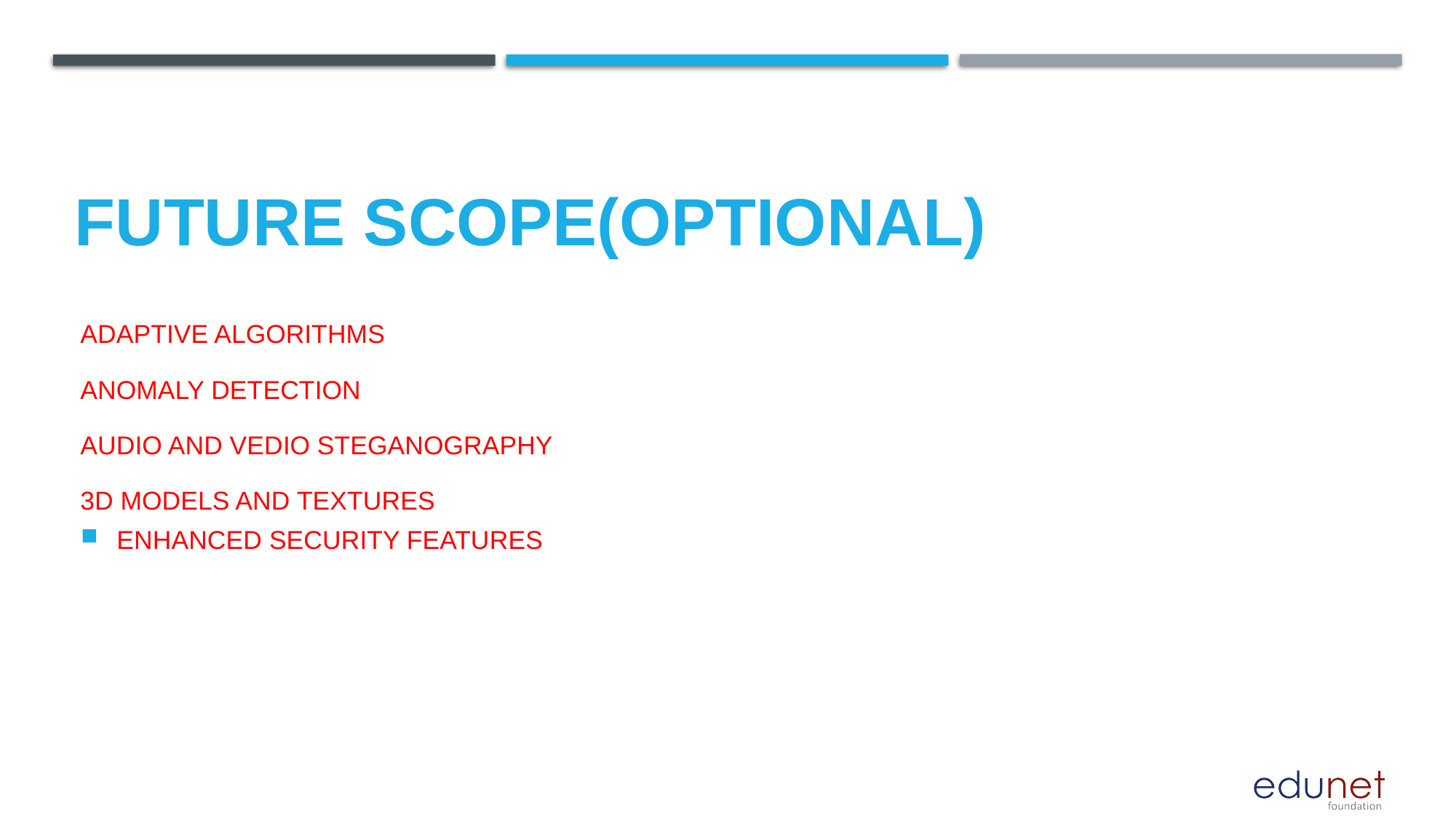

Future scope(optional)
ADAPTIVE ALGORITHMS
ANOMALY DETECTION
AUDIO AND VEDIO STEGANOGRAPHY
3D MODELS AND TEXTURES
ENHANCED SECURITY FEATURES